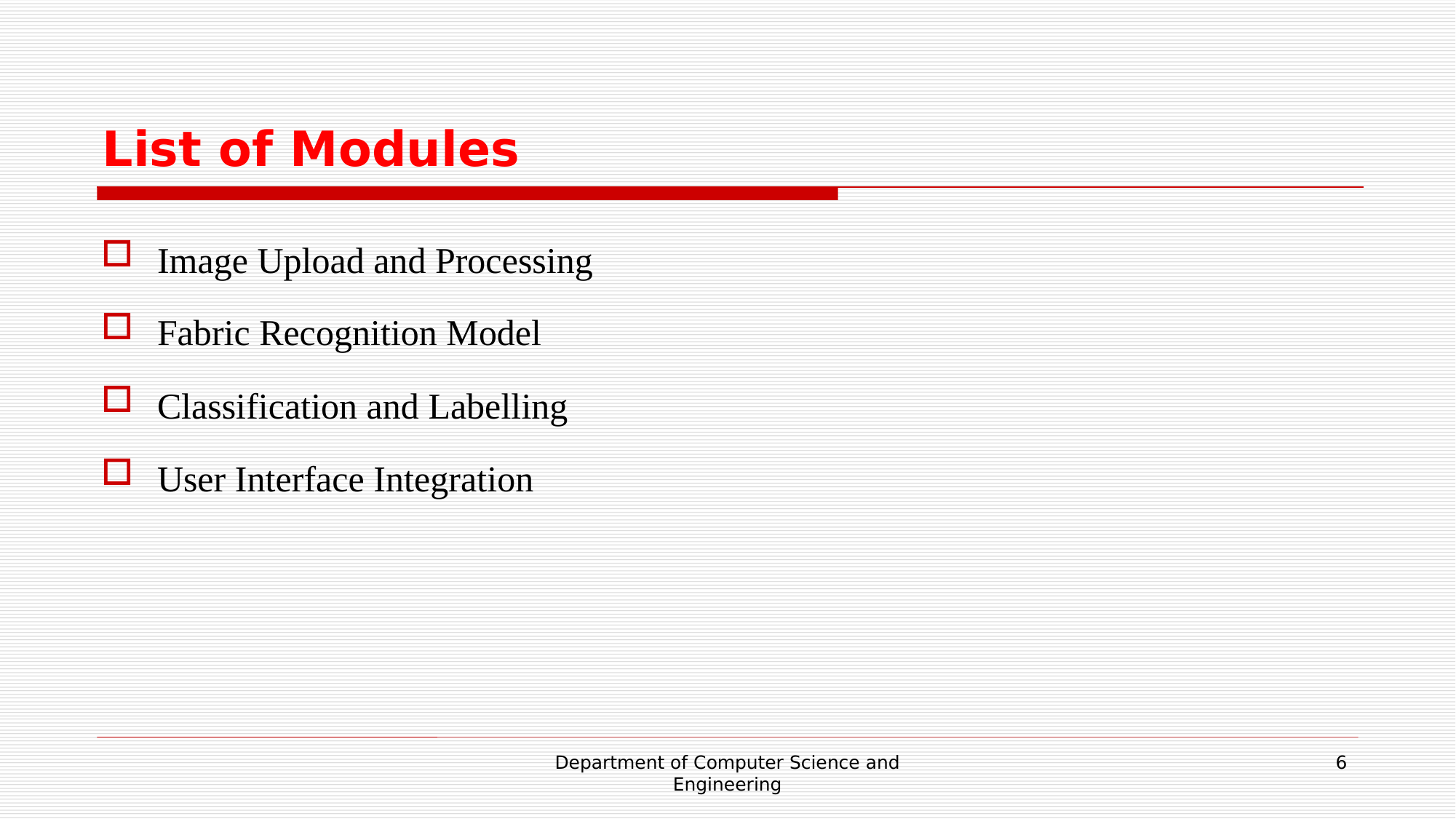

# List of Modules
Image Upload and Processing
Fabric Recognition Model
Classification and Labelling
User Interface Integration

Department of Computer Science and Engineering
6